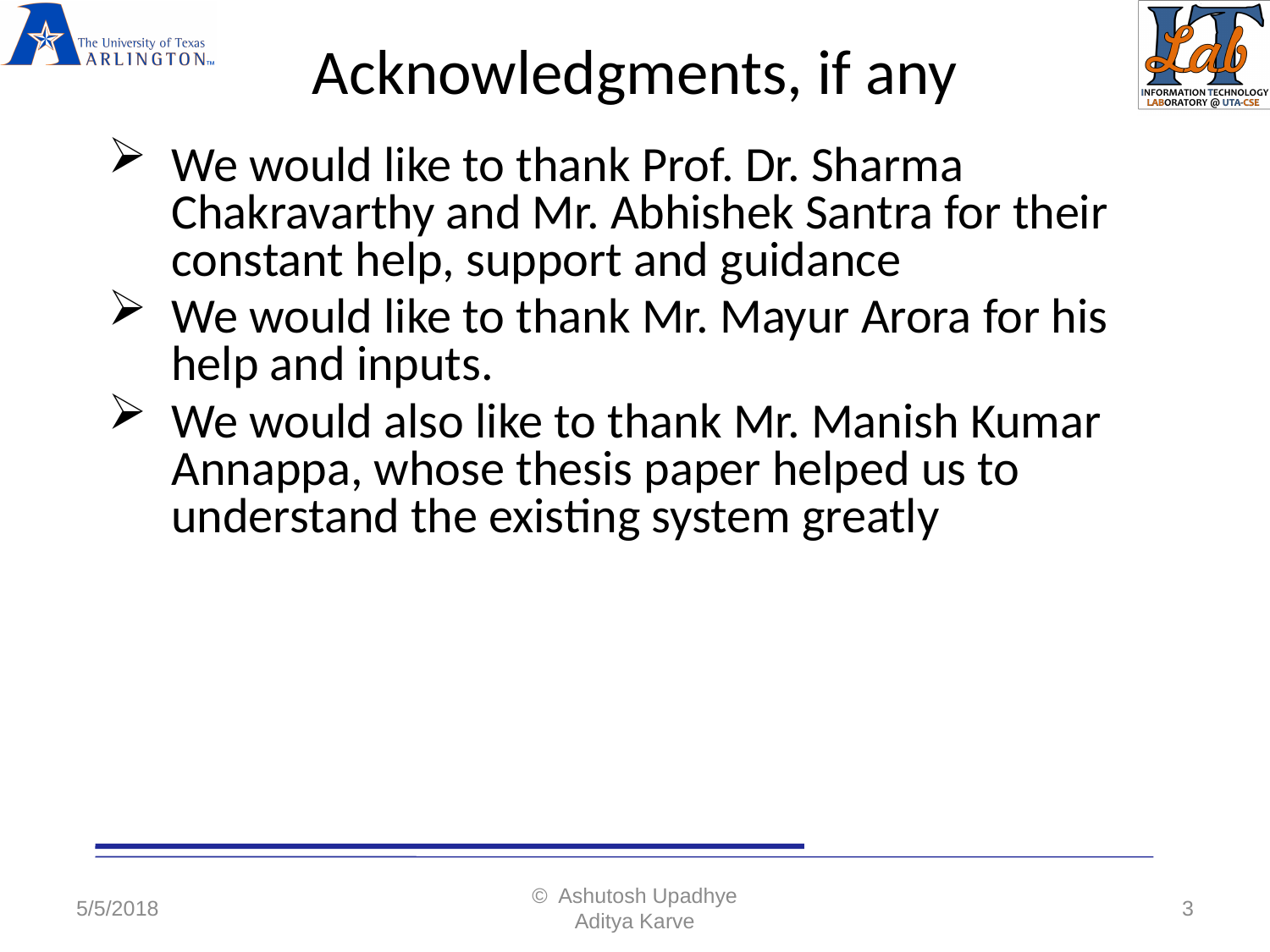

# Acknowledgments, if any
We would like to thank Prof. Dr. Sharma Chakravarthy and Mr. Abhishek Santra for their constant help, support and guidance
We would like to thank Mr. Mayur Arora for his help and inputs.
We would also like to thank Mr. Manish Kumar Annappa, whose thesis paper helped us to understand the existing system greatly

5/5/2018
©  Ashutosh Upadhye
Aditya Karve
3